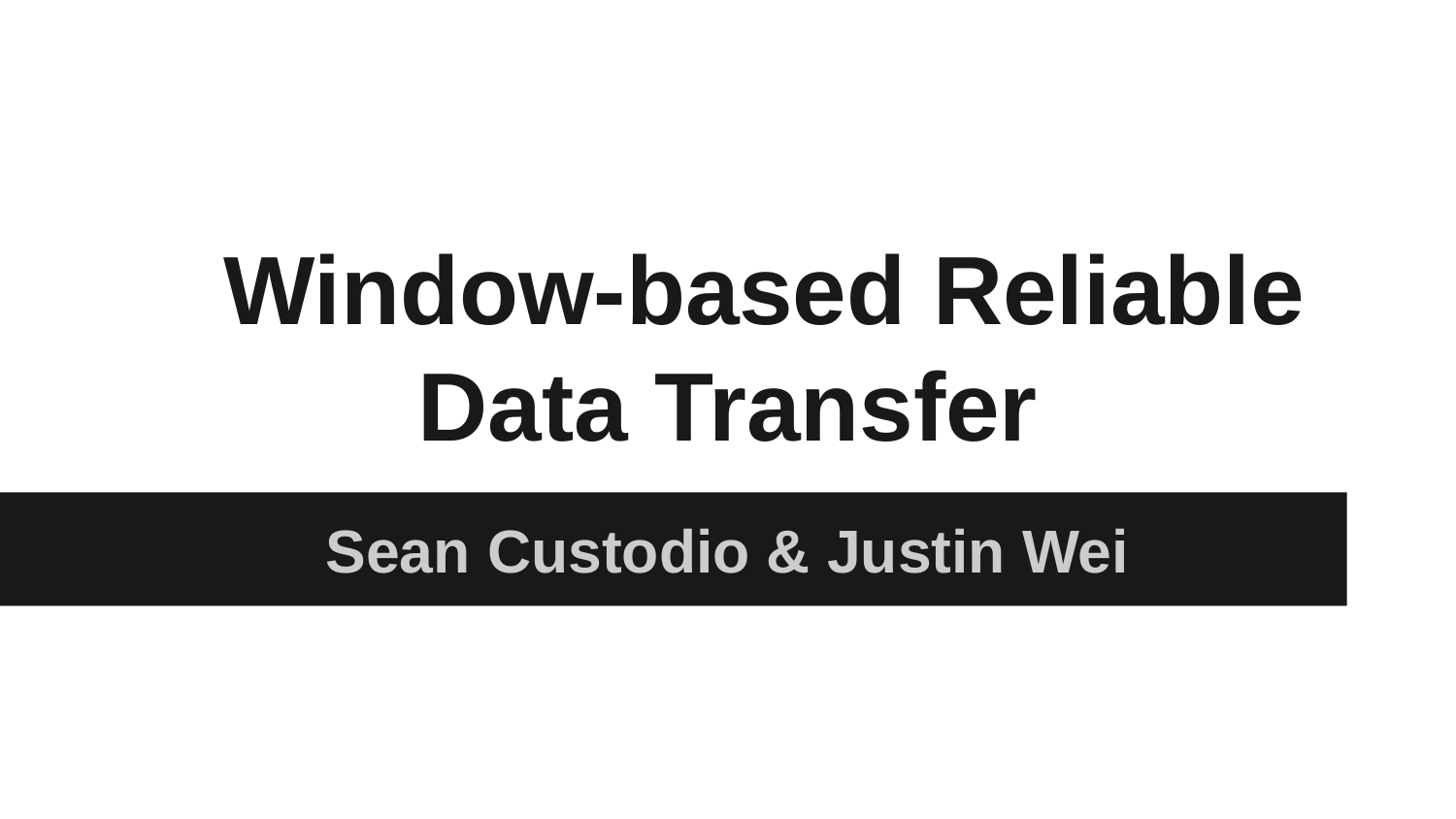

# Window-based Reliable Data Transfer
Sean Custodio & Justin Wei